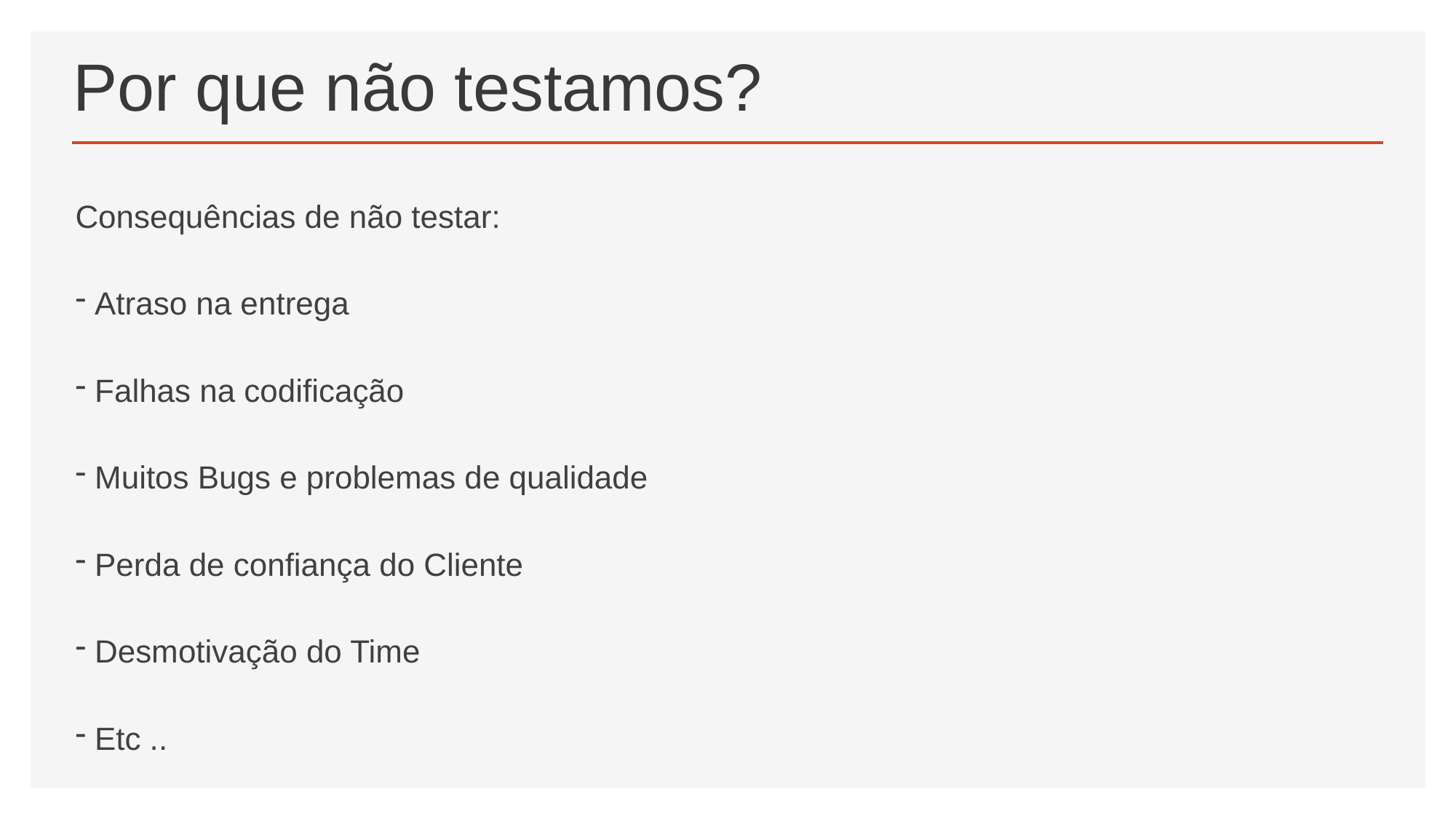

# Por que não testamos?
Consequências de não testar:
Atraso na entrega
Falhas na codificação
Muitos Bugs e problemas de qualidade
Perda de confiança do Cliente
Desmotivação do Time
Etc ..